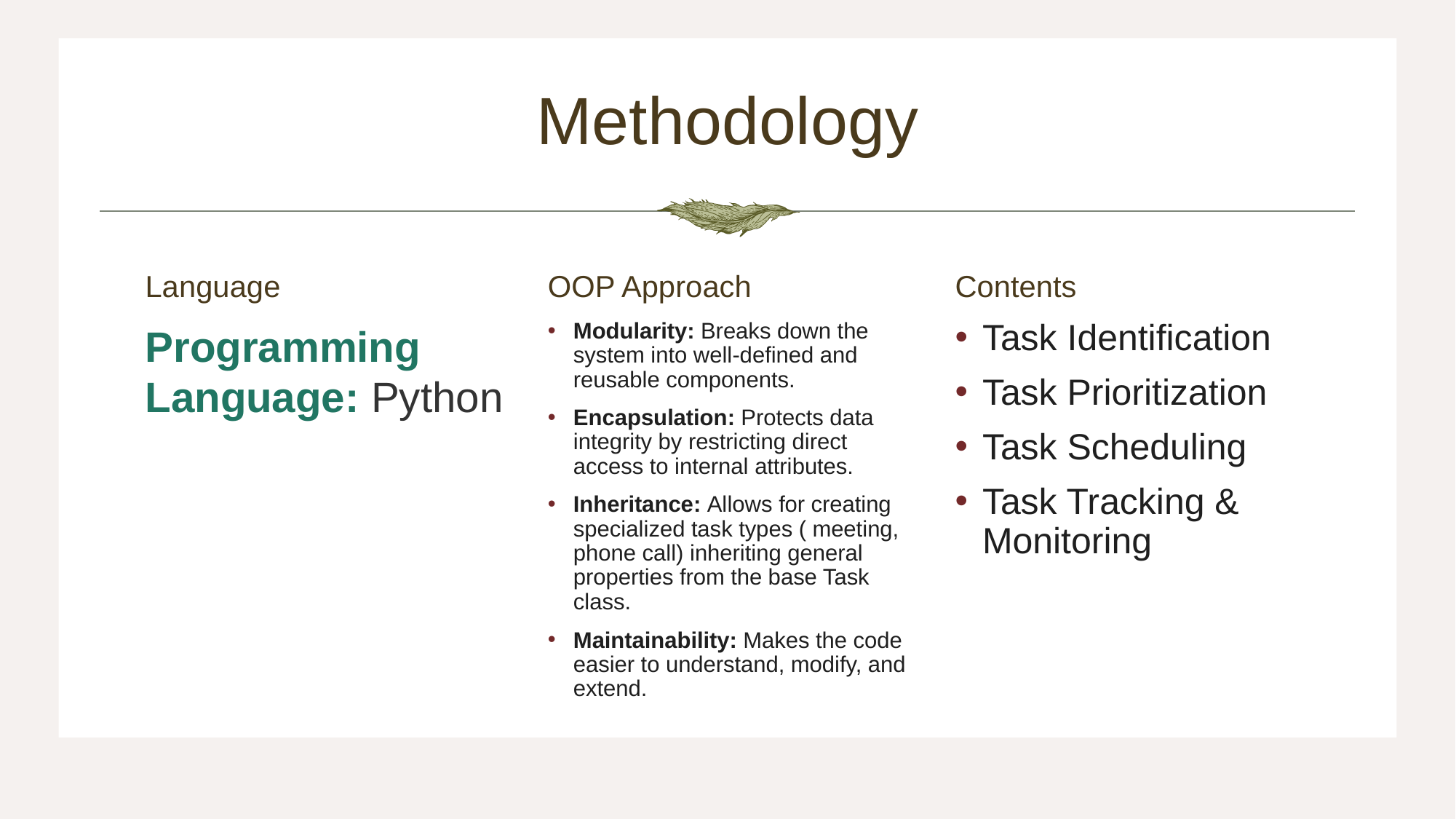

# Methodology
Language
OOP Approach
Contents
Programming Language: Python

Modularity: Breaks down the system into well-defined and reusable components.
Encapsulation: Protects data integrity by restricting direct access to internal attributes.
Inheritance: Allows for creating specialized task types ( meeting, phone call) inheriting general properties from the base Task class.
Maintainability: Makes the code easier to understand, modify, and extend.
Task Identification
Task Prioritization
Task Scheduling
Task Tracking & Monitoring